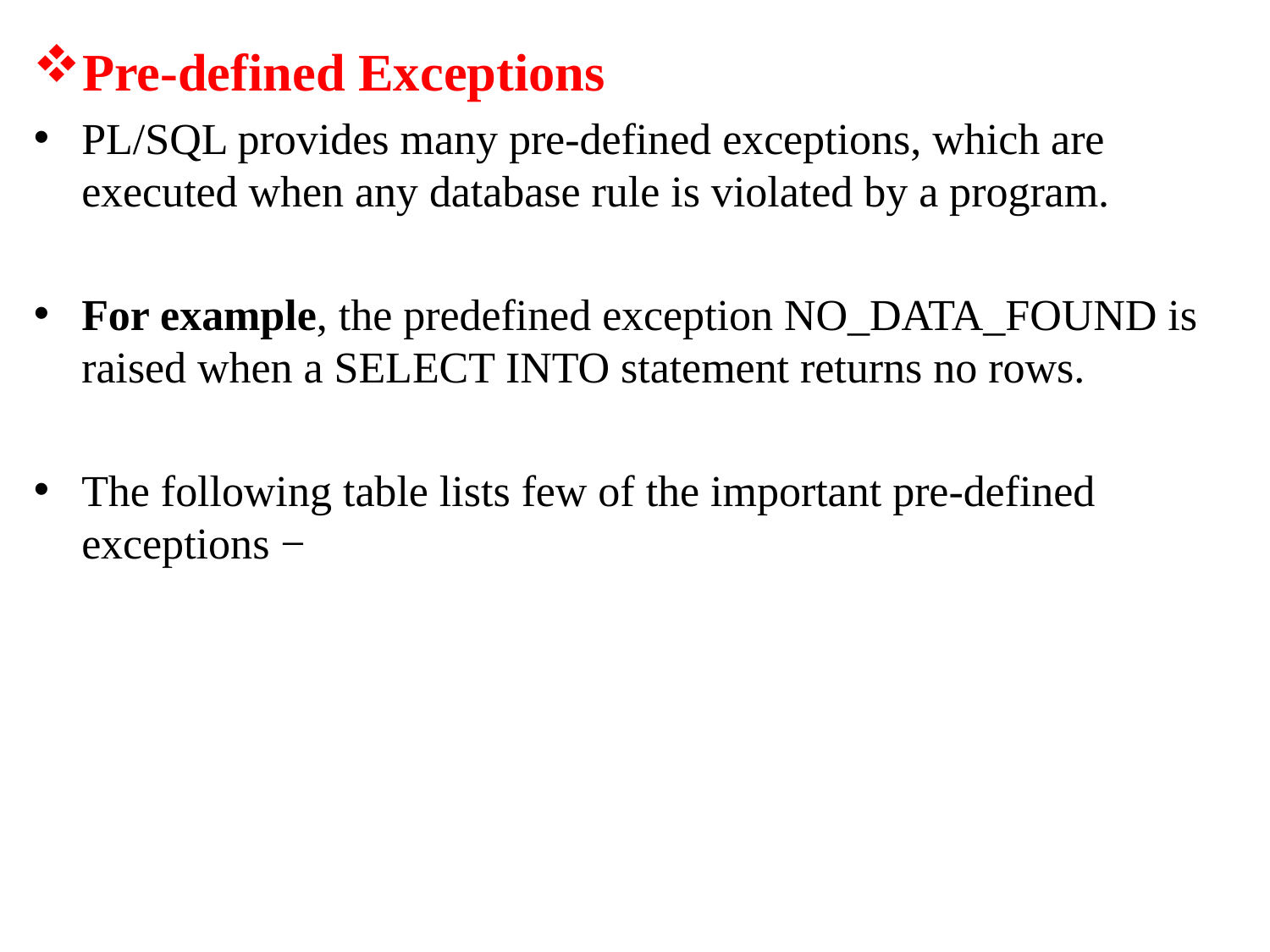

Pre-defined Exceptions
PL/SQL provides many pre-defined exceptions, which are executed when any database rule is violated by a program.

For example, the predefined exception NO_DATA_FOUND is raised when a SELECT INTO statement returns no rows.

The following table lists few of the important pre-defined exceptions −